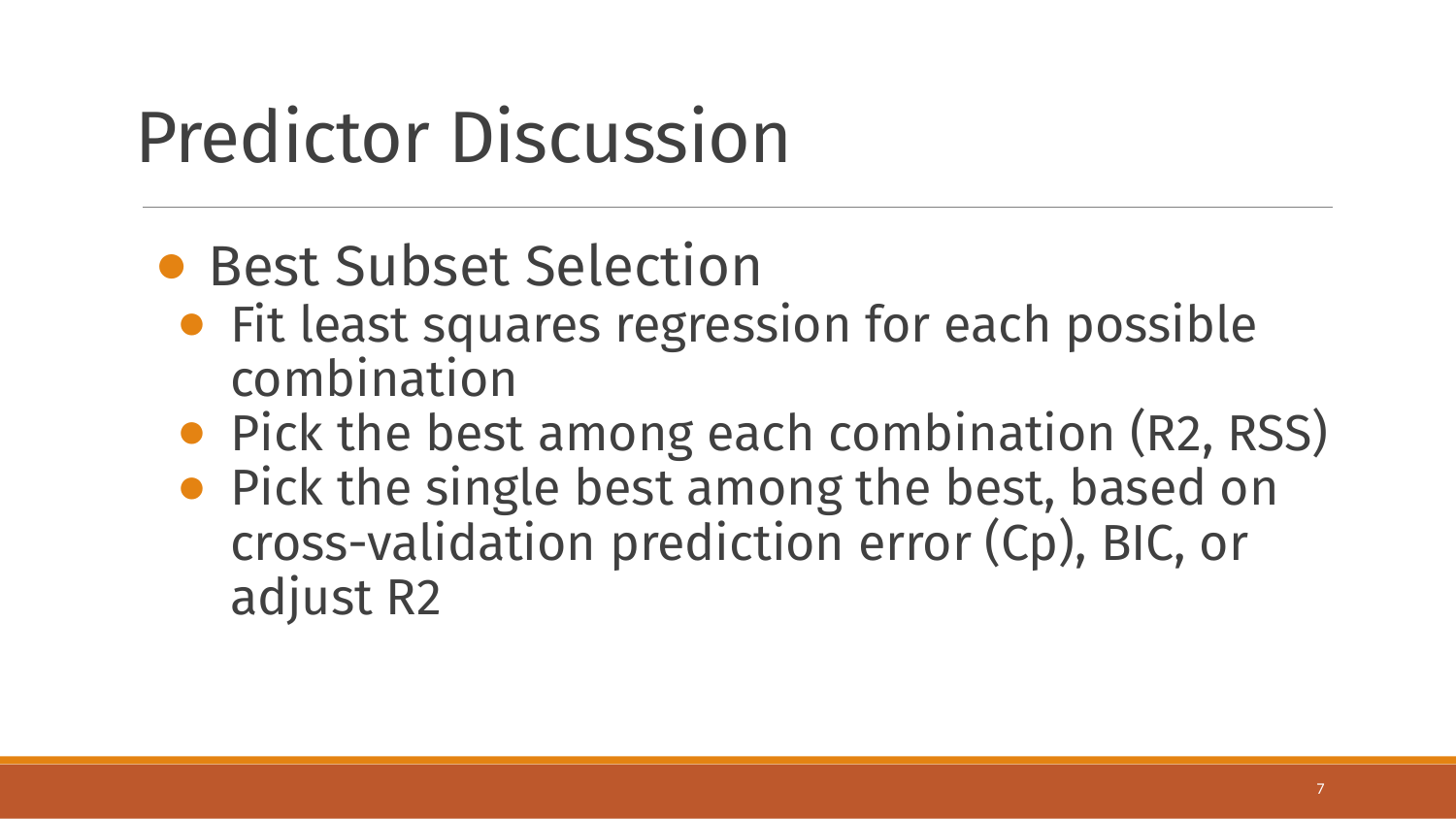

# Predictor Discussion
Best Subset Selection
Fit least squares regression for each possible combination
Pick the best among each combination (R2, RSS)
Pick the single best among the best, based on cross-validation prediction error (Cp), BIC, or adjust R2
7